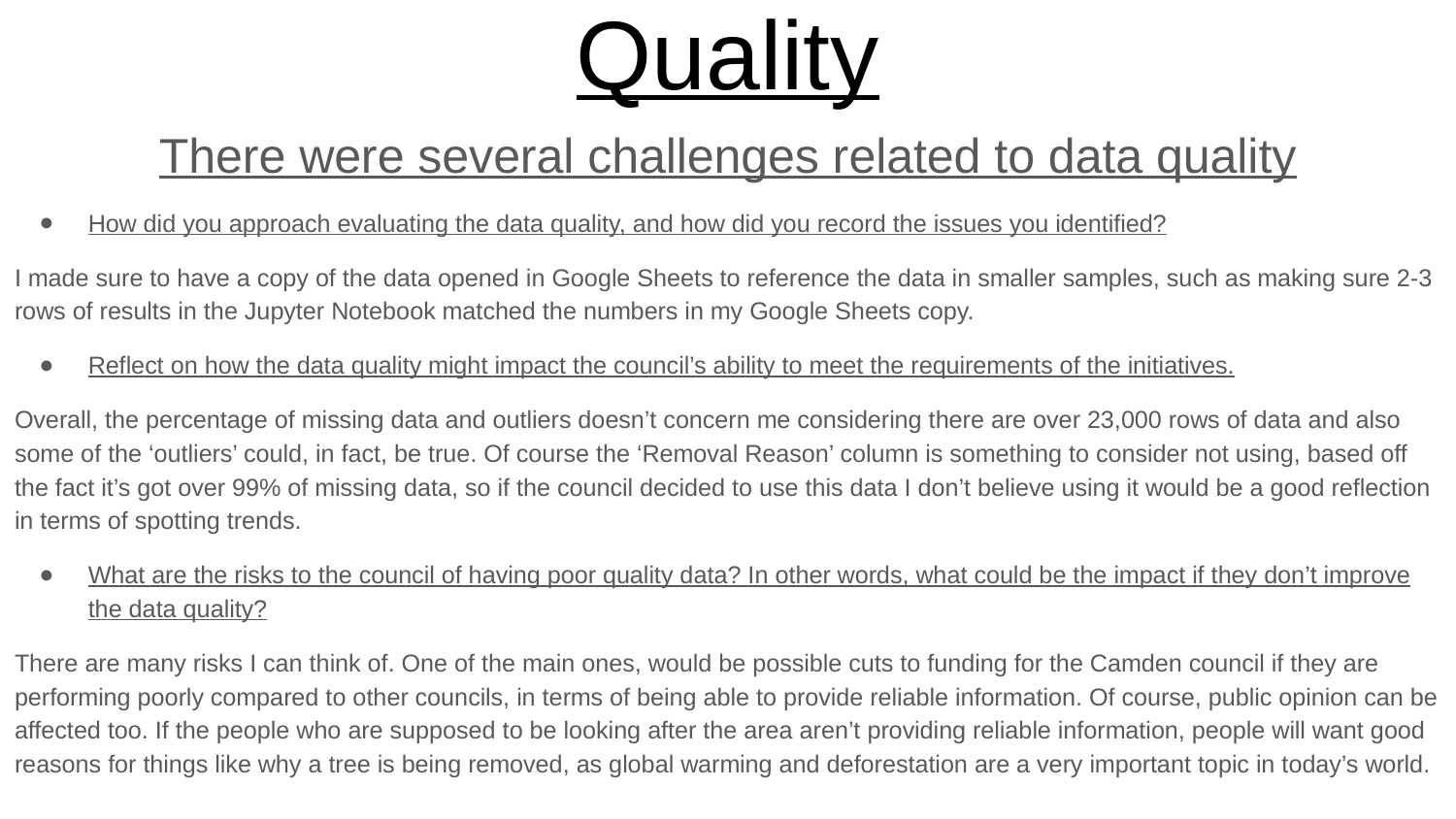

# Quality
There were several challenges related to data quality
How did you approach evaluating the data quality, and how did you record the issues you identified?
I made sure to have a copy of the data opened in Google Sheets to reference the data in smaller samples, such as making sure 2-3 rows of results in the Jupyter Notebook matched the numbers in my Google Sheets copy.
Reflect on how the data quality might impact the council’s ability to meet the requirements of the initiatives.
Overall, the percentage of missing data and outliers doesn’t concern me considering there are over 23,000 rows of data and also some of the ‘outliers’ could, in fact, be true. Of course the ‘Removal Reason’ column is something to consider not using, based off the fact it’s got over 99% of missing data, so if the council decided to use this data I don’t believe using it would be a good reflection in terms of spotting trends.
What are the risks to the council of having poor quality data? In other words, what could be the impact if they don’t improve the data quality?
There are many risks I can think of. One of the main ones, would be possible cuts to funding for the Camden council if they are performing poorly compared to other councils, in terms of being able to provide reliable information. Of course, public opinion can be affected too. If the people who are supposed to be looking after the area aren’t providing reliable information, people will want good reasons for things like why a tree is being removed, as global warming and deforestation are a very important topic in today’s world.